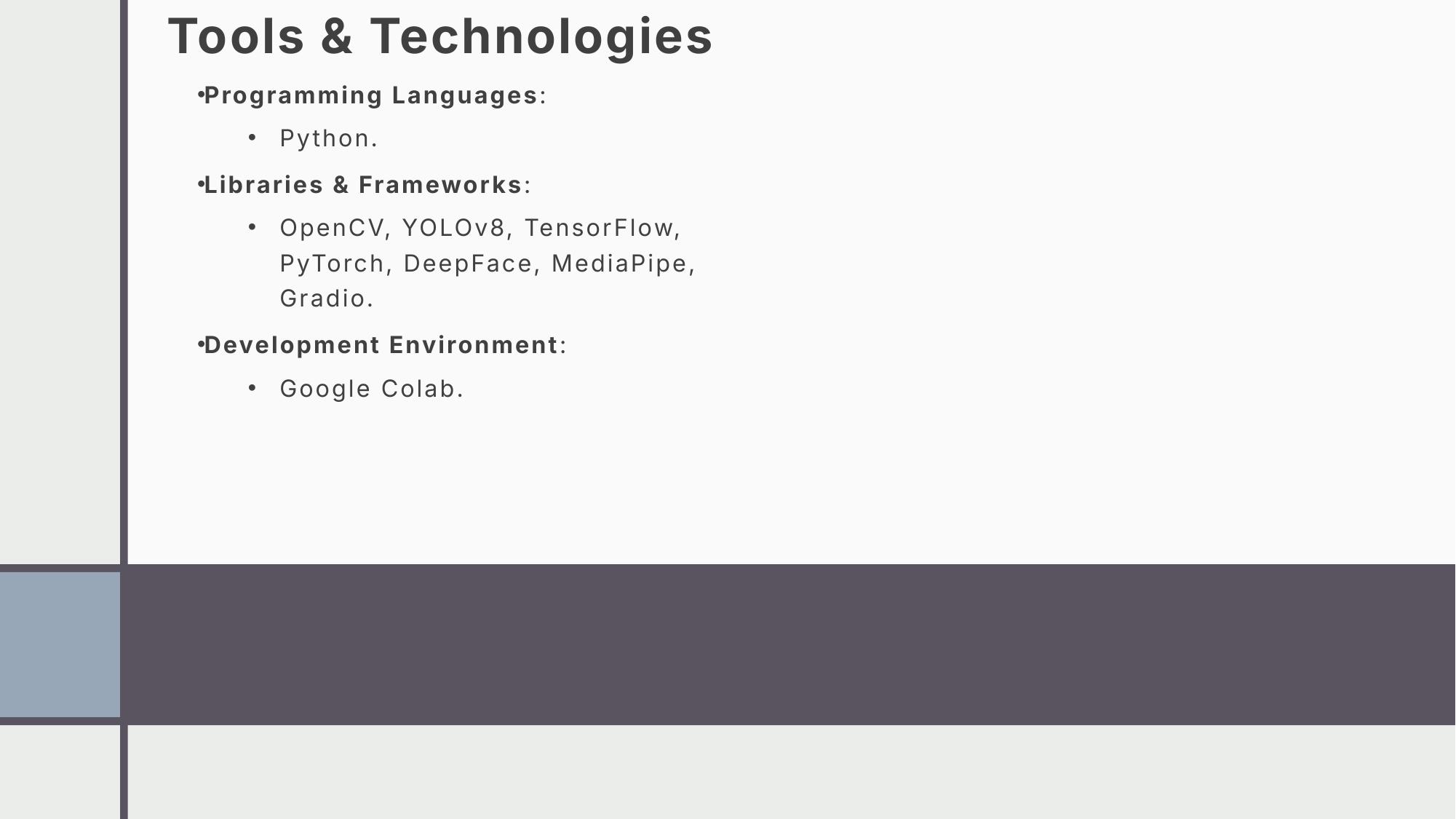

# Tools & Technologies
Programming Languages:
Python.
Libraries & Frameworks:
OpenCV, YOLOv8, TensorFlow, PyTorch, DeepFace, MediaPipe, Gradio.
Development Environment:
Google Colab.